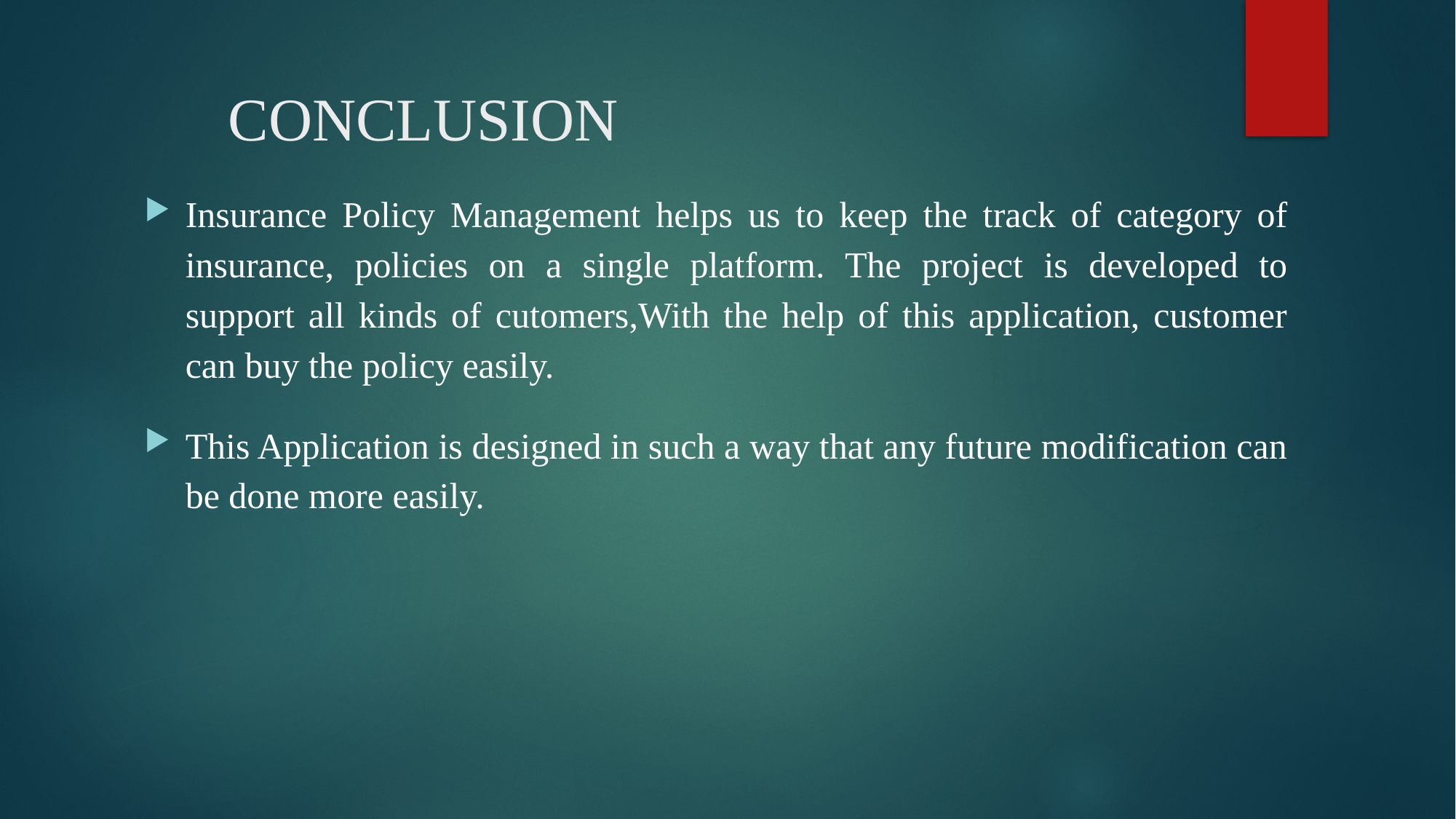

# CONCLUSION
Insurance Policy Management helps us to keep the track of category of insurance, policies on a single platform. The project is developed to support all kinds of cutomers,With the help of this application, customer can buy the policy easily.
This Application is designed in such a way that any future modification can be done more easily.